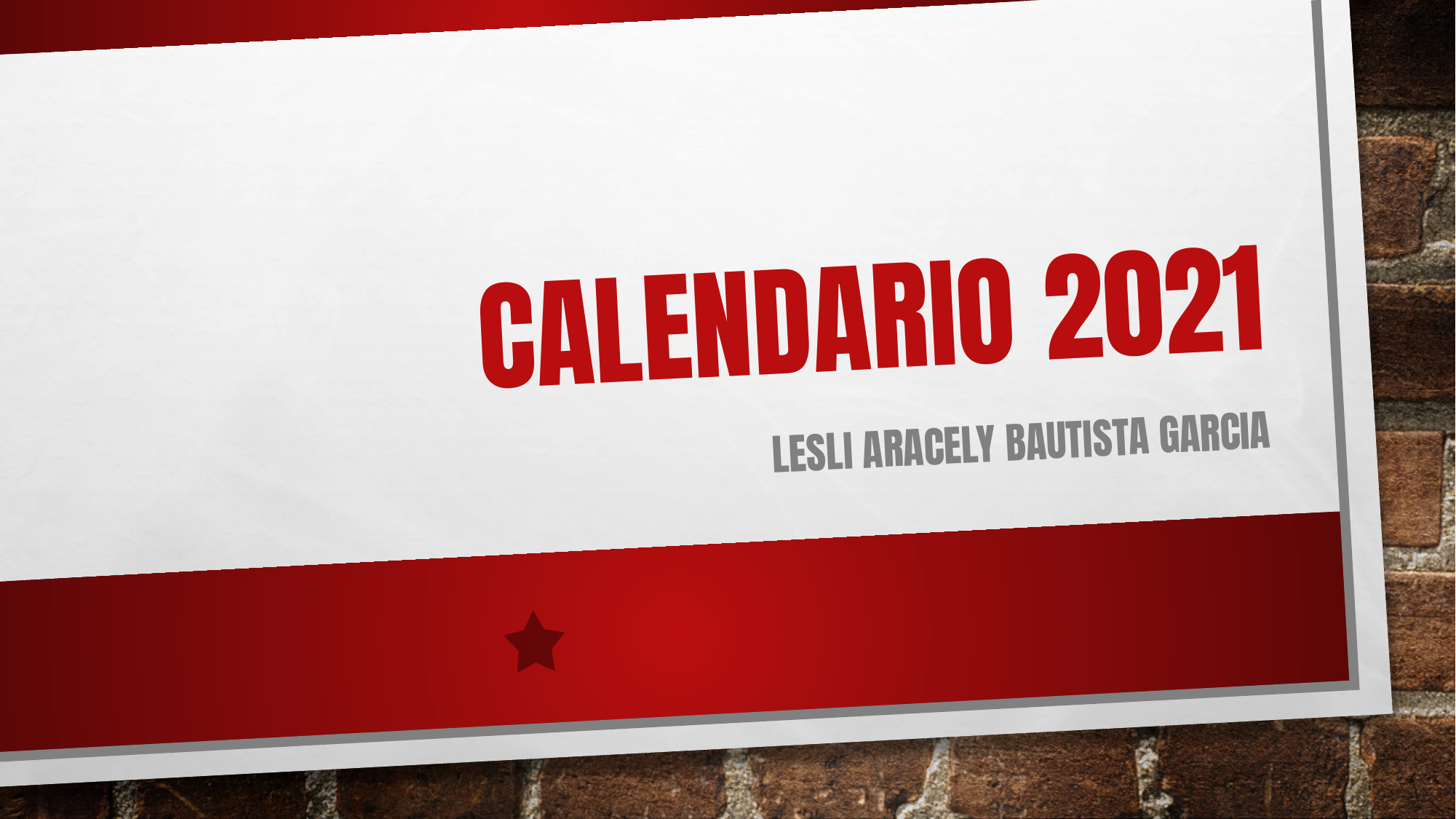

# Calendario 2021
Lesli Aracely Bautista Garcia